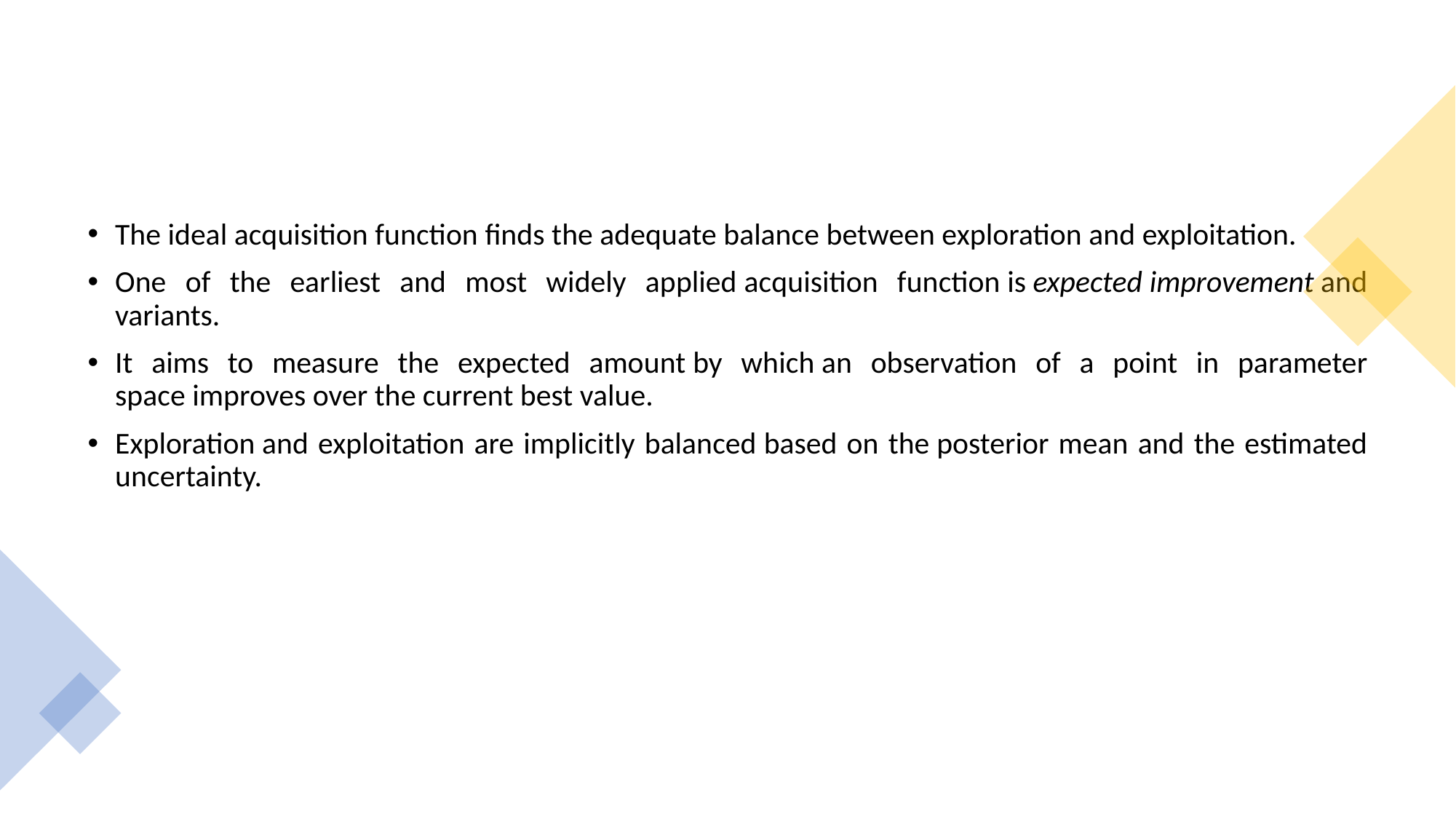

#

The ideal acquisition function finds the adequate balance between exploration and exploitation.
One of the earliest and most widely applied acquisition function is expected improvement and variants.
It aims to measure the expected amount by which an observation of a point in parameter space improves over the current best value.
Exploration and exploitation are implicitly balanced based on the posterior mean and the estimated uncertainty.